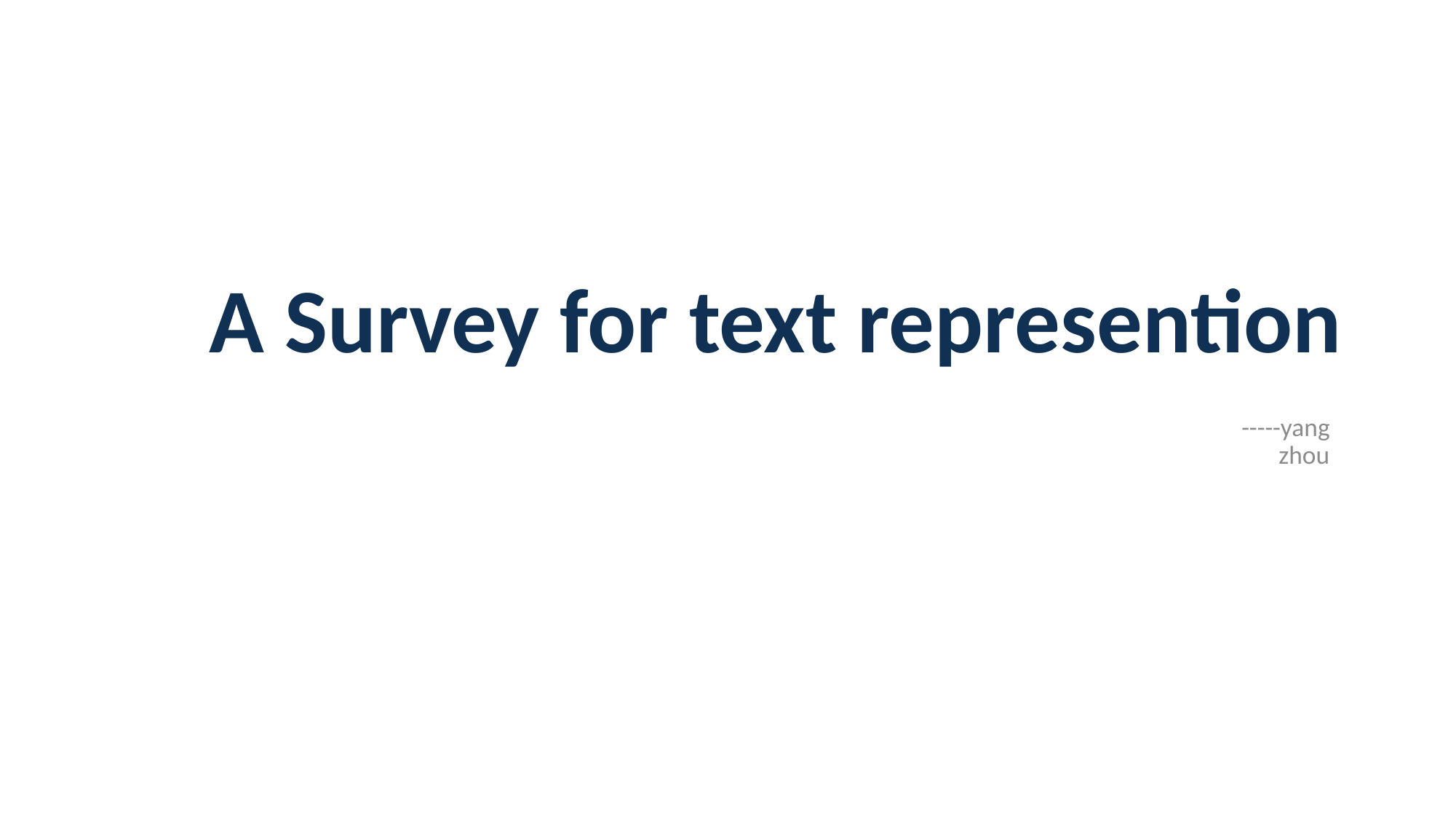

# A Survey for text represention
-----yang zhou